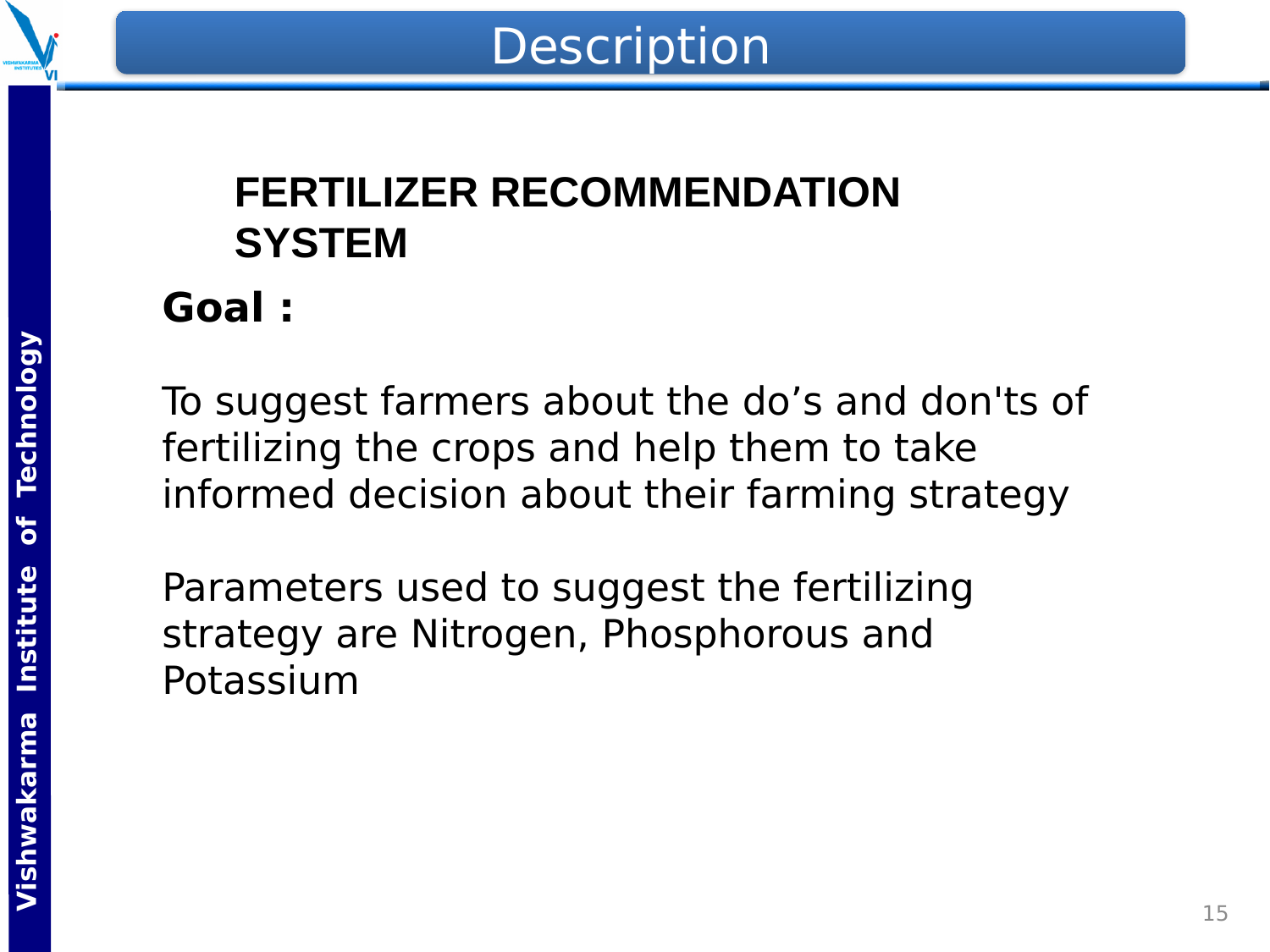

# Description
FERTILIZER RECOMMENDATION SYSTEM
Goal :

To suggest farmers about the do’s and don'ts of fertilizing the crops and help them to take informed decision about their farming strategy

Parameters used to suggest the fertilizing strategy are Nitrogen, Phosphorous and Potassium

15